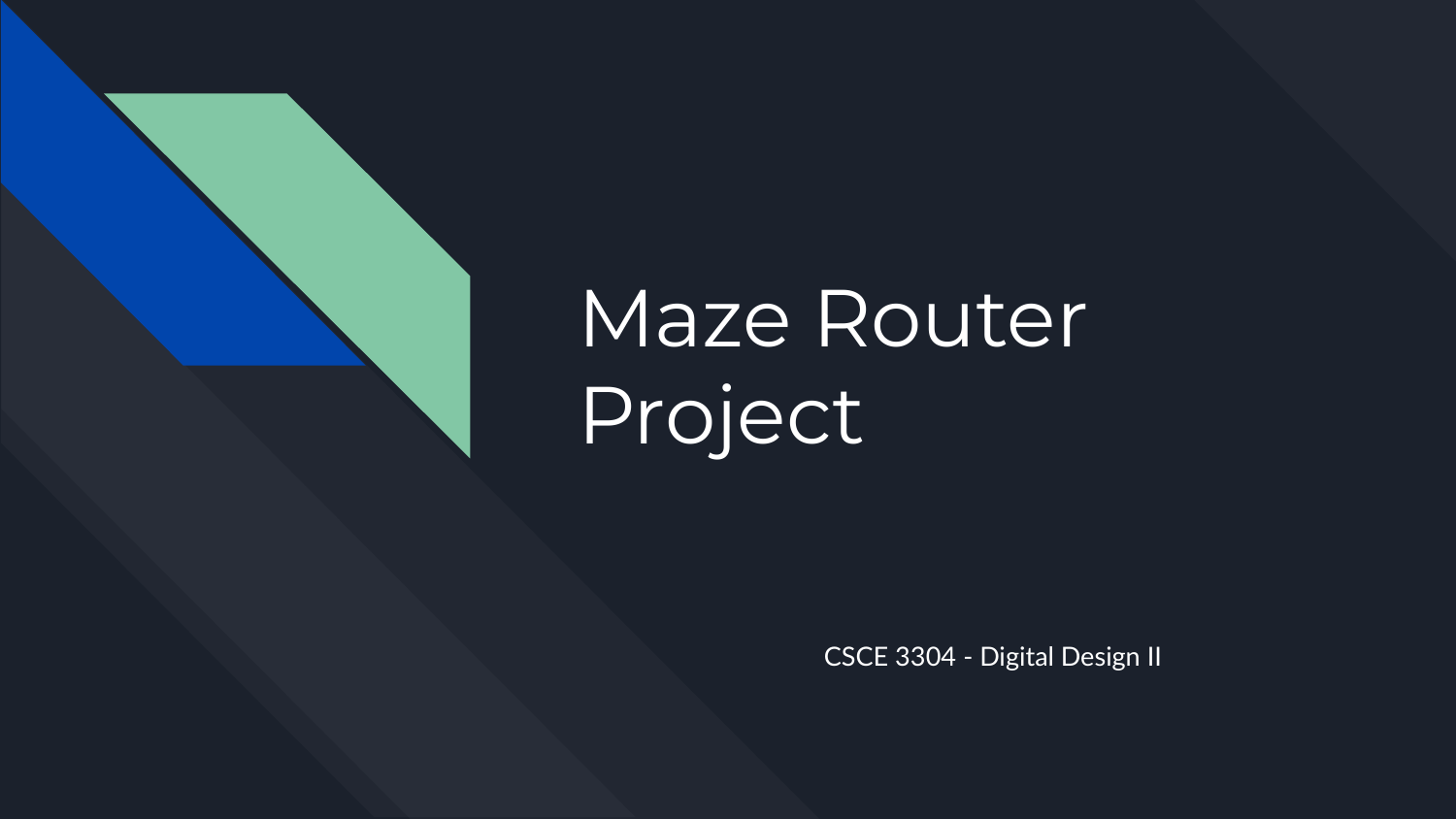

# Maze Router Project
CSCE 3304 - Digital Design II